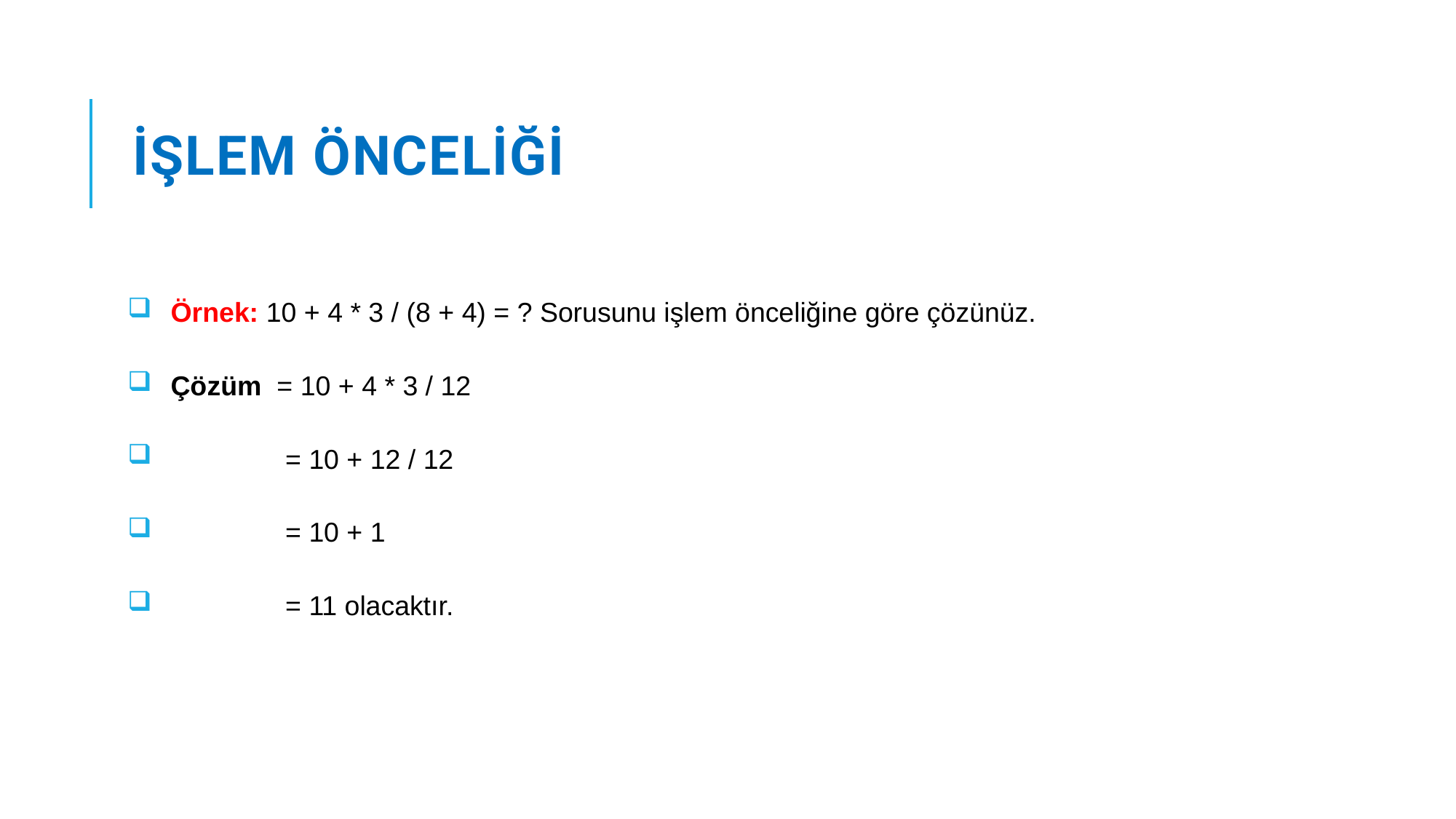

# İşlem Önceliği
Örnek: 10 + 4 * 3 / (8 + 4) = ? Sorusunu işlem önceliğine göre çözünüz.
Çözüm  = 10 + 4 * 3 / 12
               = 10 + 12 / 12
               = 10 + 1
               = 11 olacaktır.